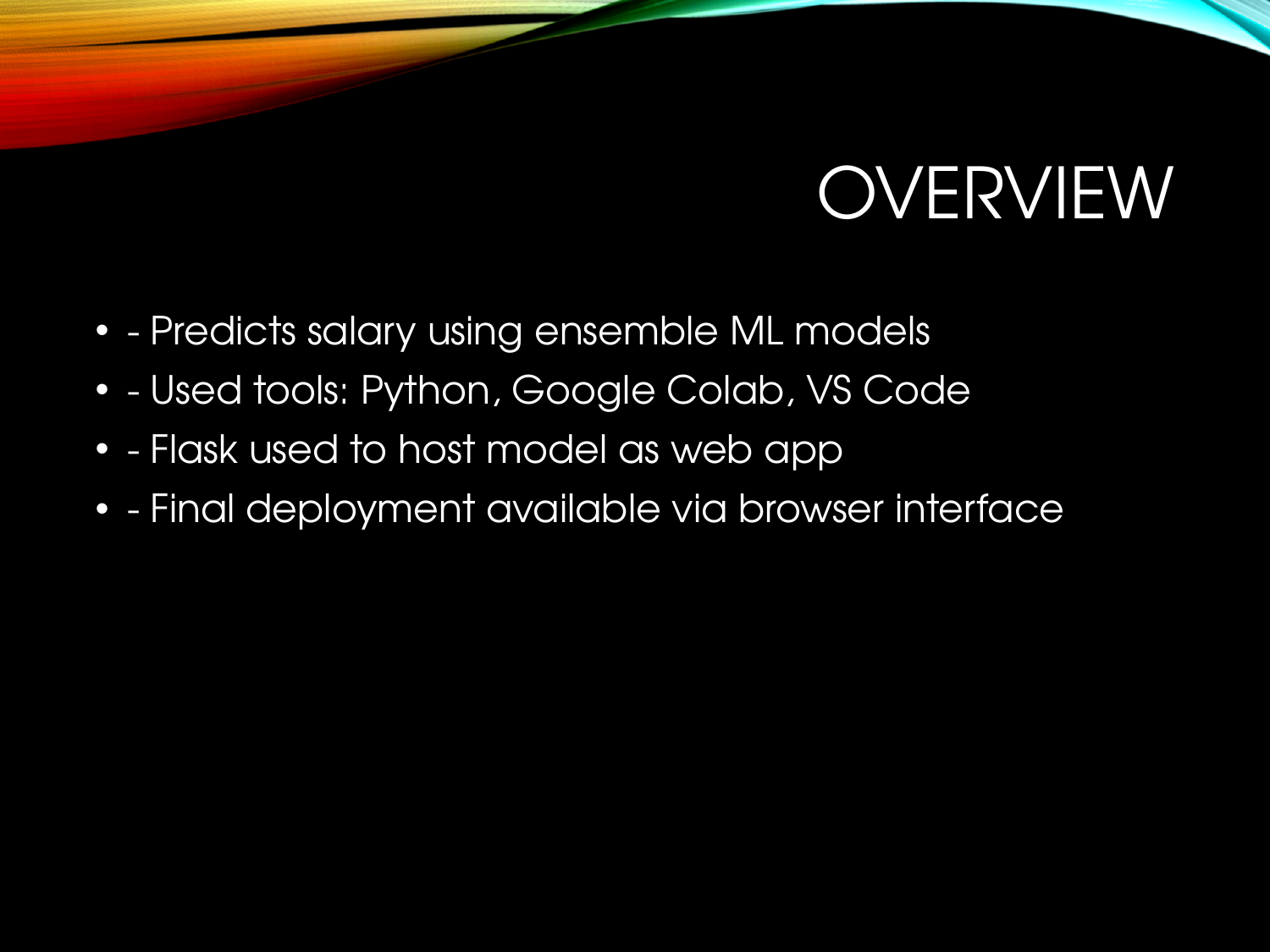

# Overview
- Predicts salary using ensemble ML models
- Used tools: Python, Google Colab, VS Code
- Flask used to host model as web app
- Final deployment available via browser interface